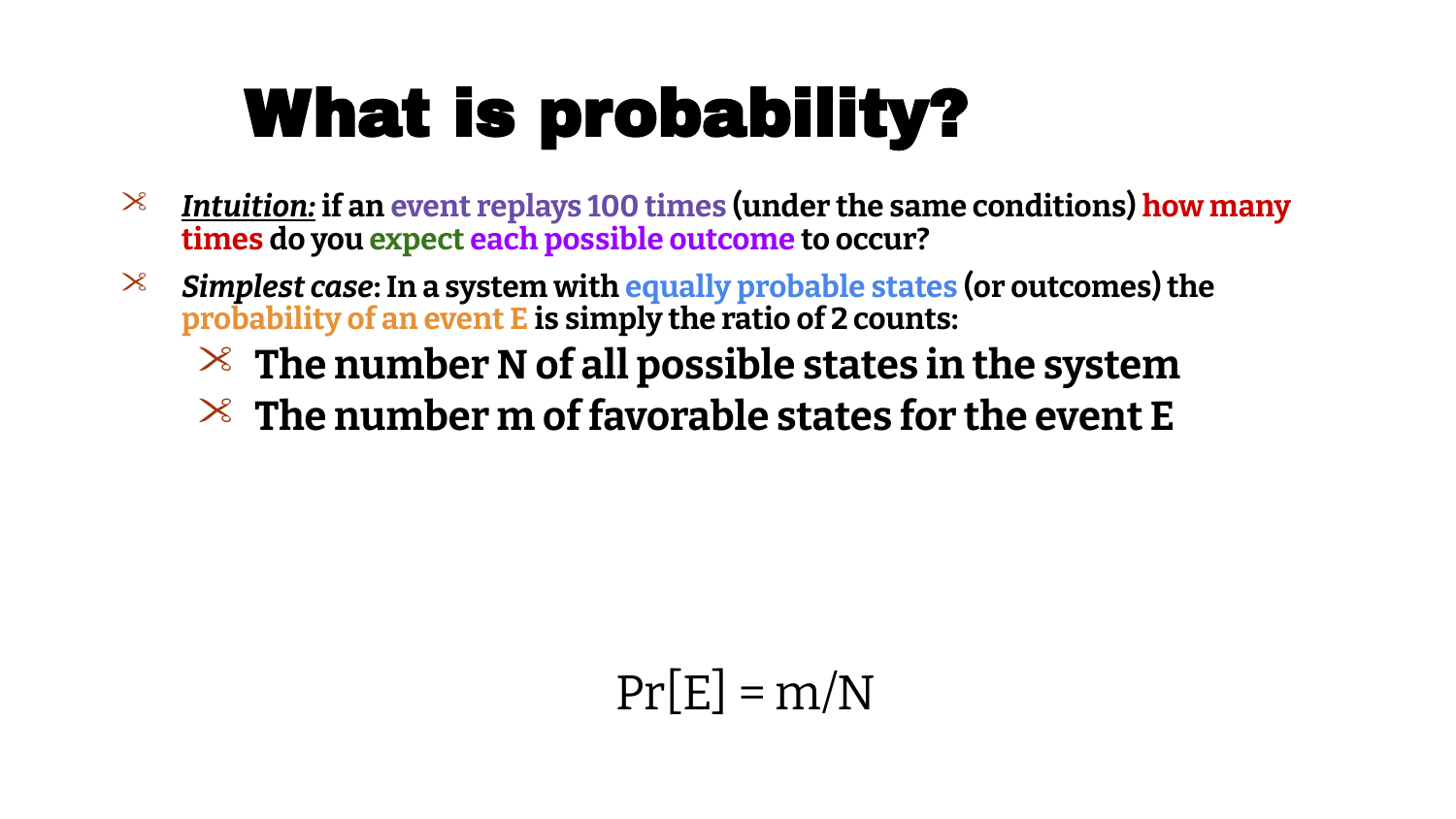

What is probability?
Intuition: if an event replays 100 times (under the same conditions) how many times do you expect each possible outcome to occur?
Simplest case: In a system with equally probable states (or outcomes) the probability of an event E is simply the ratio of 2 counts:
The number N of all possible states in the system
The number m of favorable states for the event E
Pr[E] = m/N